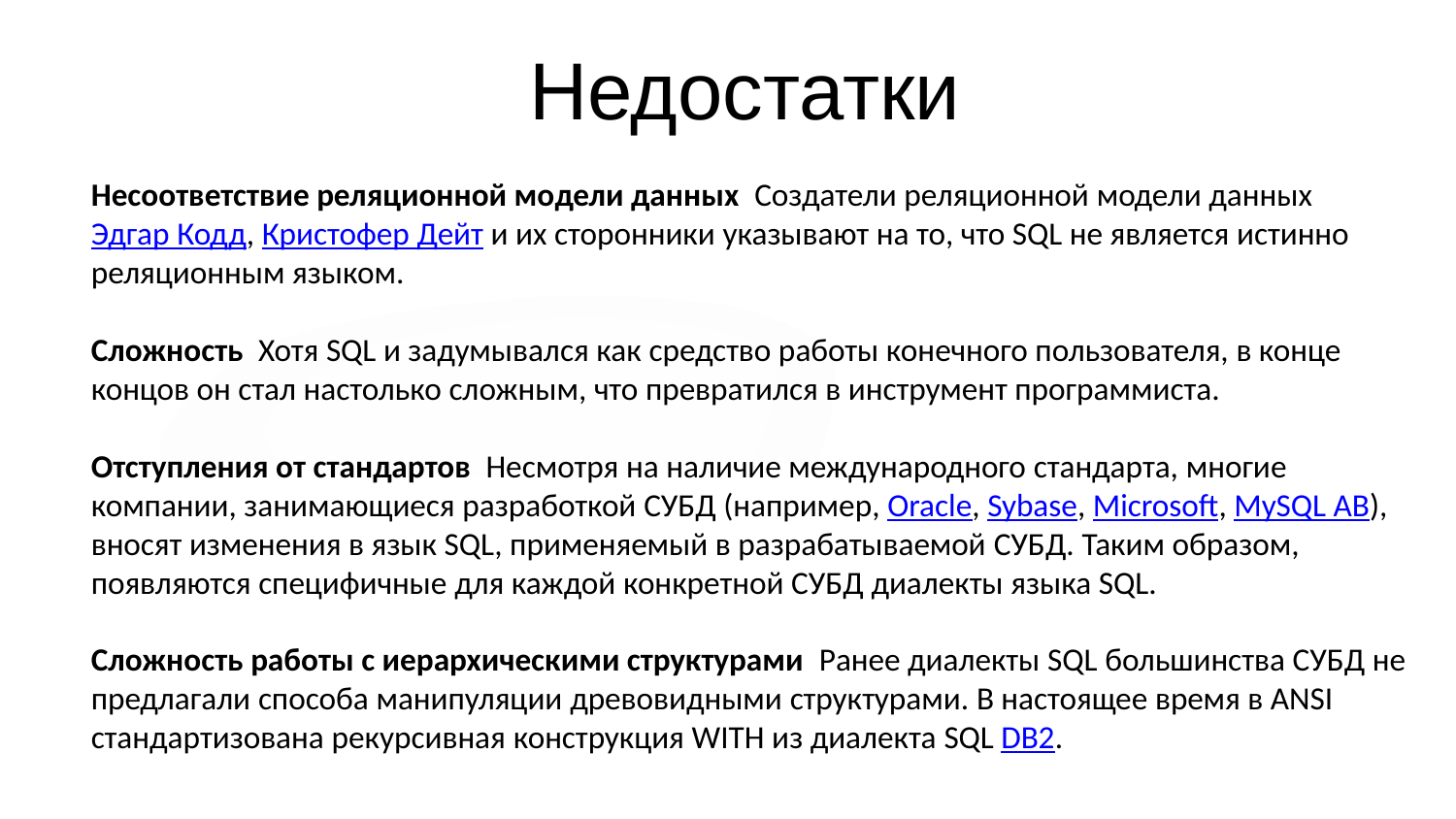

# Недостатки
Несоответствие реляционной модели данных  Создатели реляционной модели данных Эдгар Кодд, Кристофер Дейт и их сторонники указывают на то, что SQL не является истинно реляционным языком.

Сложность  Хотя SQL и задумывался как средство работы конечного пользователя, в конце концов он стал настолько сложным, что превратился в инструмент программиста.

Отступления от стандартов  Несмотря на наличие международного стандарта, многие компании, занимающиеся разработкой СУБД (например, Oracle, Sybase, Microsoft, MySQL AB), вносят изменения в язык SQL, применяемый в разрабатываемой СУБД. Таким образом, появляются специфичные для каждой конкретной СУБД диалекты языка SQL.

Сложность работы с иерархическими структурами  Ранее диалекты SQL большинства СУБД не предлагали способа манипуляции древовидными структурами. В настоящее время в ANSI стандартизована рекурсивная конструкция WITH из диалекта SQL DB2.